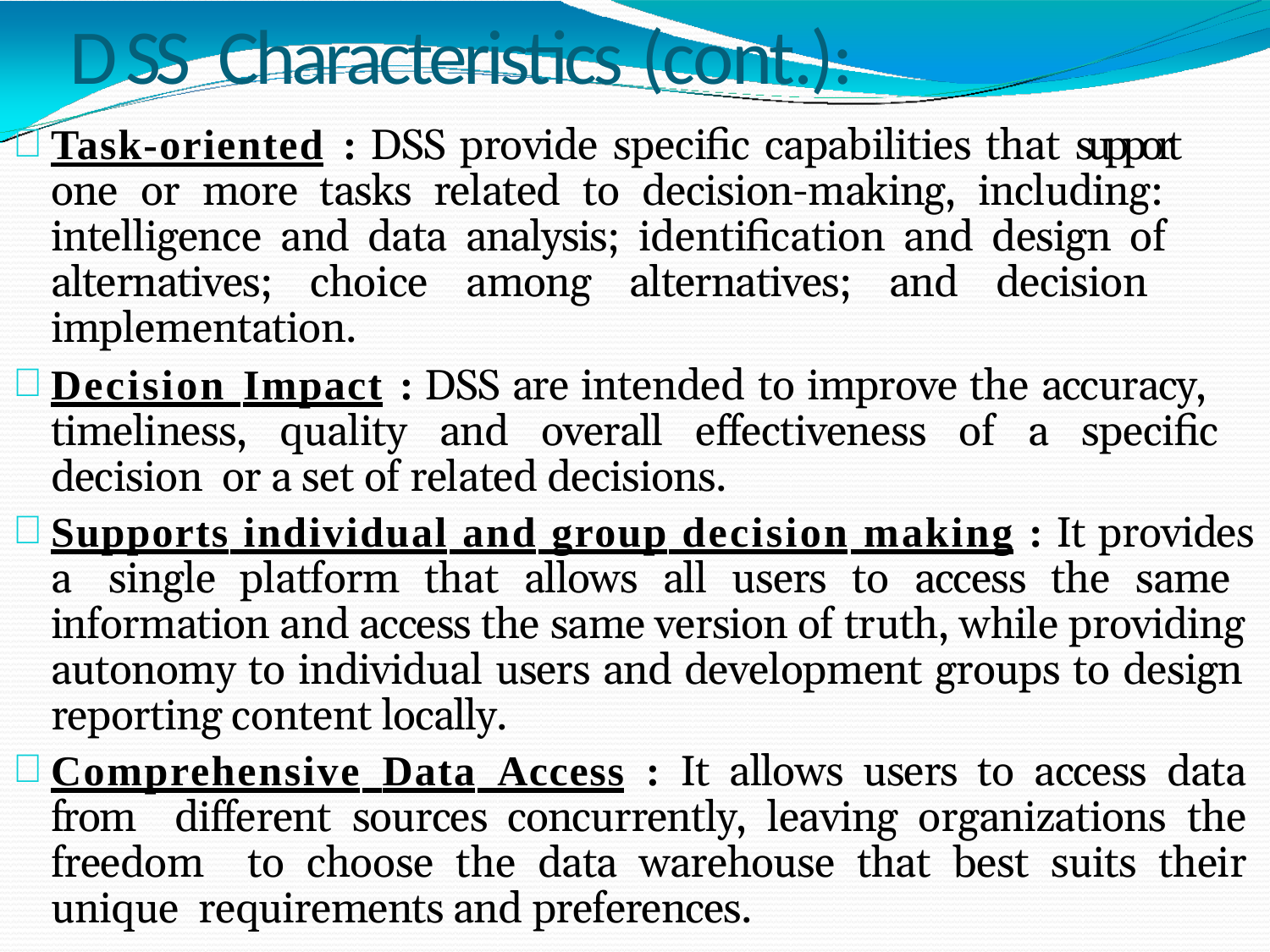

# D    S    S            Characteristics (cont.):

Task-oriented : DSS provide specific capabilities that support  one or more tasks related to decision-making, including:  intelligence and data analysis; identification and design of  alternatives; choice among alternatives; and decision  implementation.
Decision Impact : DSS are intended to improve the accuracy,  timeliness, quality and overall effectiveness of a specific decision  or a set of related decisions.
Supports individual and group decision making : It provides a  single platform that allows all users to access the same  information and access the same version of truth, while providing  autonomy to individual users and development groups to design  reporting content locally.
Comprehensive Data Access : It allows users to access data from  different sources concurrently, leaving organizations the freedom  to choose the data warehouse that best suits their unique  requirements and preferences.